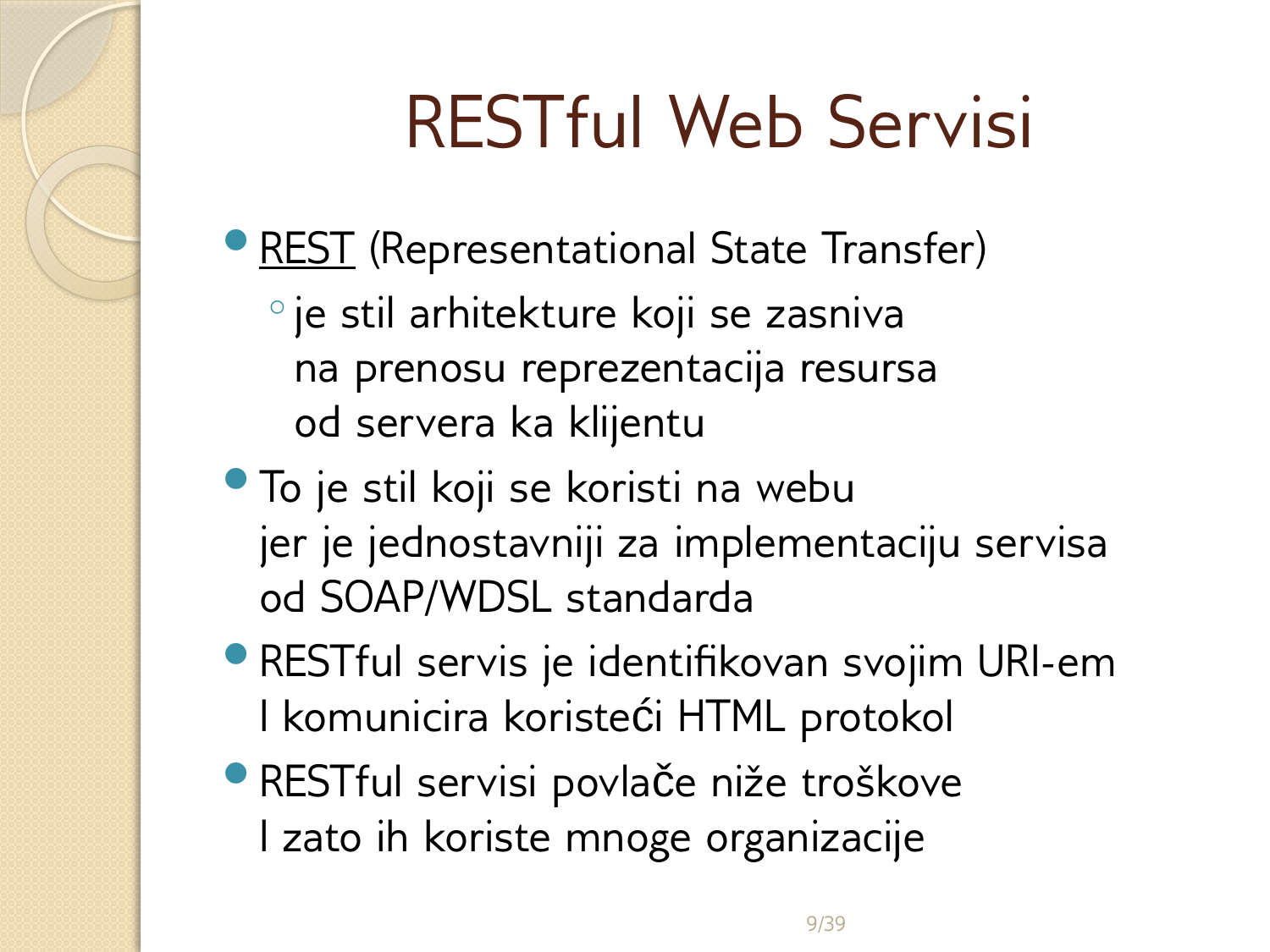

# RESTful Web Servisi
REST (Representational State Transfer)
je stil arhitekture koji se zasniva
na prenosu reprezentacija resursa
od servera ka klijentu
To je stil koji se koristi na webu
jer je jednostavniji za implementaciju servisa
od SOAP/WDSL standarda
RESTful servis je identifikovan svojim URI-em
I komunicira koristeći HTML protokol
RESTful servisi povlače niže troškove
I zato ih koriste mnoge organizacije

9/39